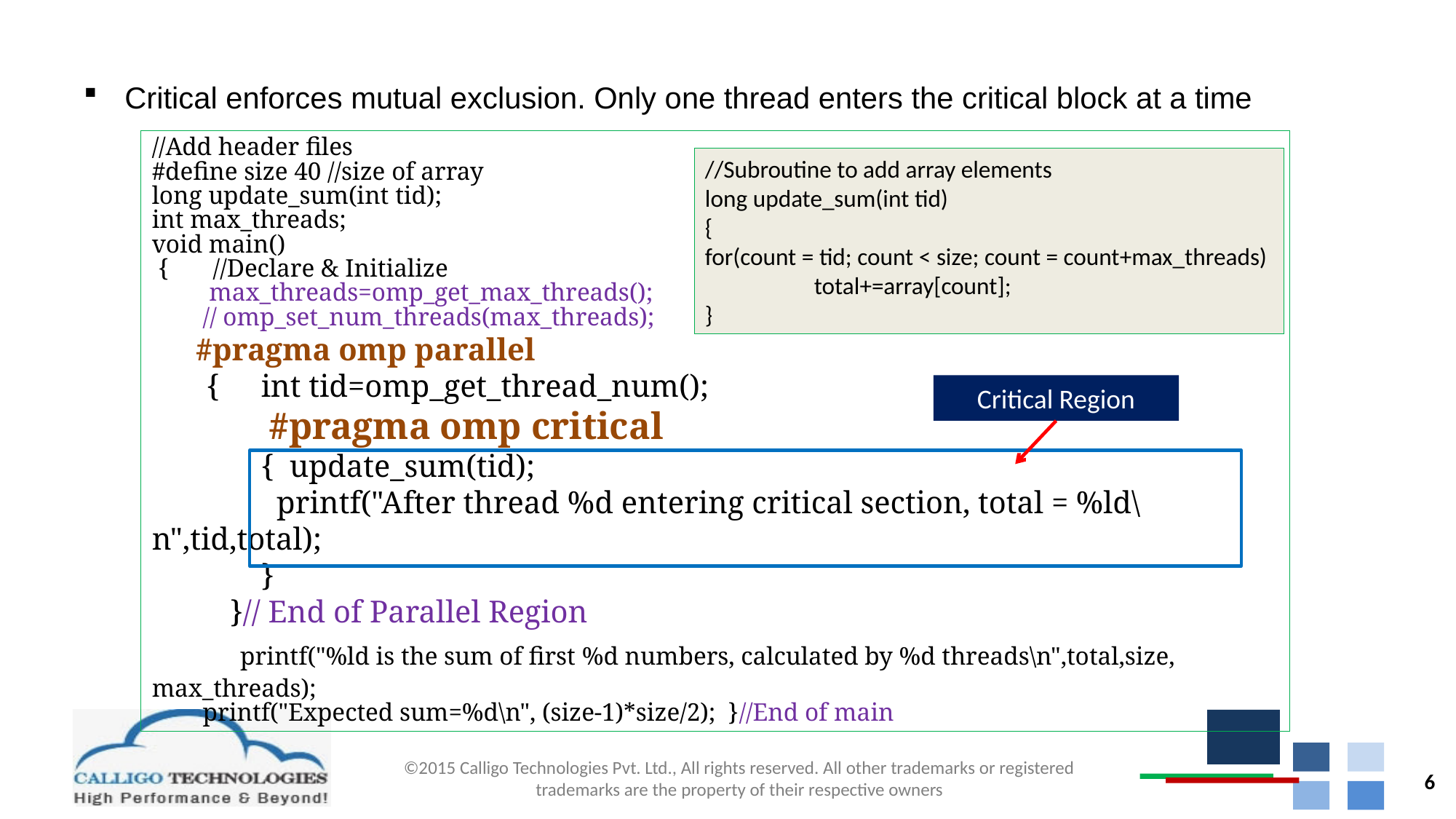

# Critical
Critical enforces mutual exclusion. Only one thread enters the critical block at a time

//Add header files
#define size 40 //size of array
long update_sum(int tid);
int max_threads;
void main()
 {       //Declare & Initialize
         max_threads=omp_get_max_threads();
        // omp_set_num_threads(max_threads);
        #pragma omp parallel
       { 	int tid=omp_get_thread_num();
      	 #pragma omp critical
	{  update_sum(tid);
	  printf("After thread %d entering critical section, total = %ld\n",tid,total);
	}
          }// End of Parallel Region
          printf("%ld is the sum of first %d numbers, calculated by %d threads\n",total,size, max_threads);
        printf("Expected sum=%d\n", (size-1)*size/2);  }//End of main
//Subroutine to add array elements
long update_sum(int tid)
{
for(count = tid; count < size; count = count+max_threads)
	total+=array[count];
}
Critical Region

6